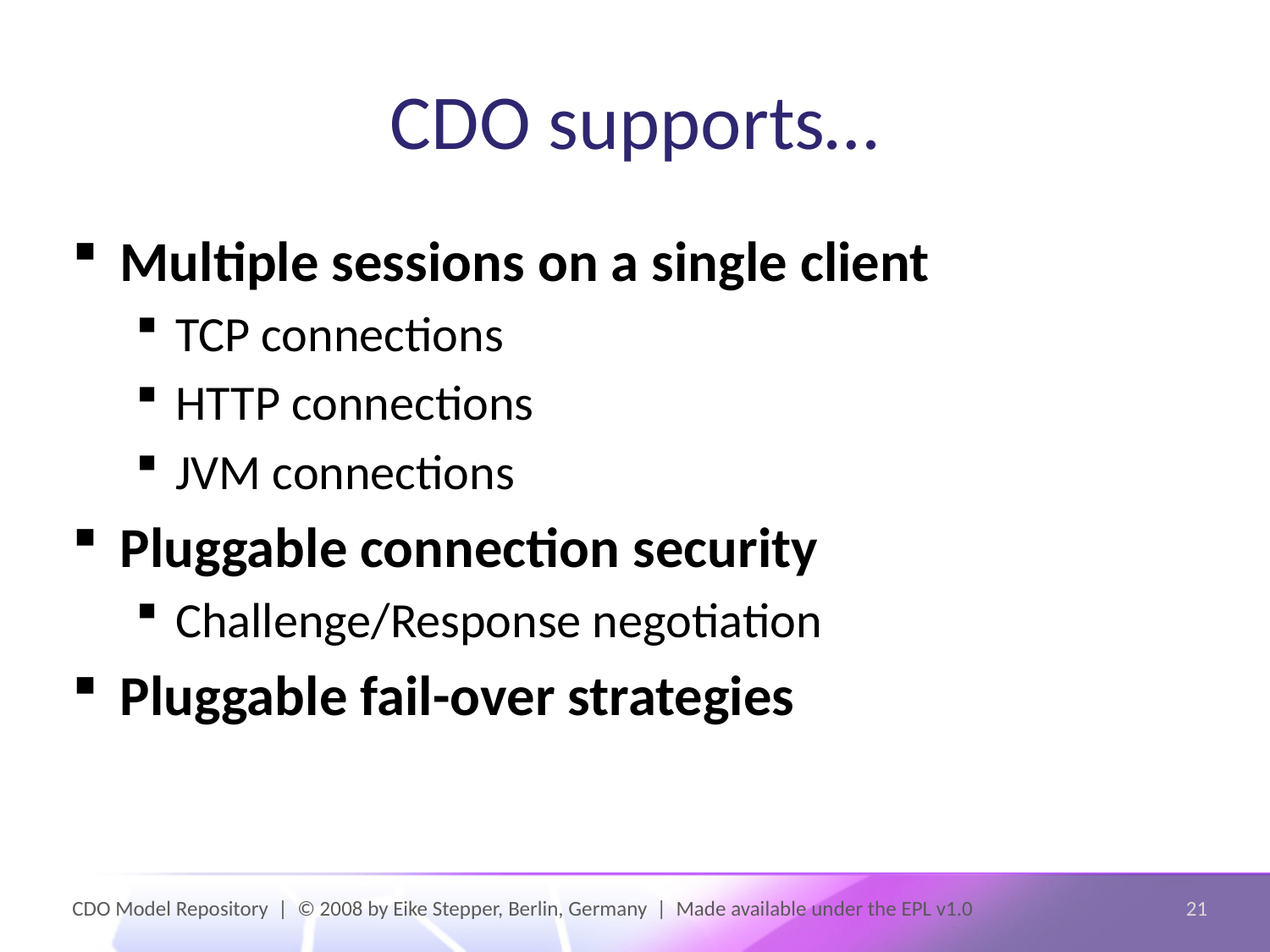

# CDO supports…
Multiple sessions on a single client
TCP connections
HTTP connections
JVM connections
Pluggable connection security
Challenge/Response negotiation
Pluggable fail-over strategies
CDO Model Repository  |  © 2008 by Eike Stepper, Berlin, Germany  |  Made available under the EPL v1.0
21